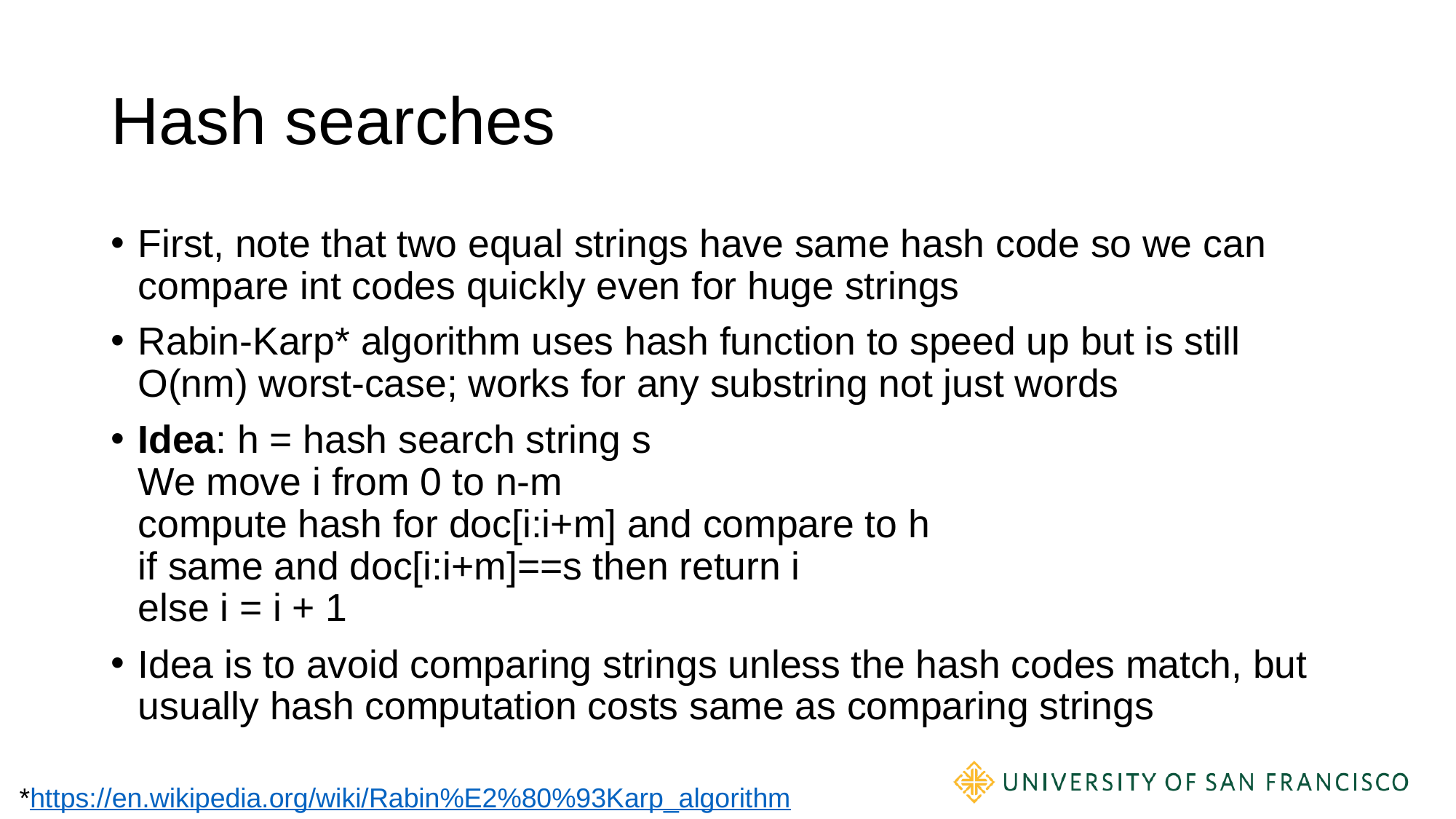

# Hash searches
First, note that two equal strings have same hash code so we can compare int codes quickly even for huge strings
Rabin-Karp* algorithm uses hash function to speed up but is still O(nm) worst-case; works for any substring not just words
Idea: h = hash search string s
We move i from 0 to n-m
compute hash for doc[i:i+m] and compare to h
if same and doc[i:i+m]==s then return i
else i = i + 1
Idea is to avoid comparing strings unless the hash codes match, but usually hash computation costs same as comparing strings

*https://en.wikipedia.org/wiki/Rabin%E2%80%93Karp_algorithm